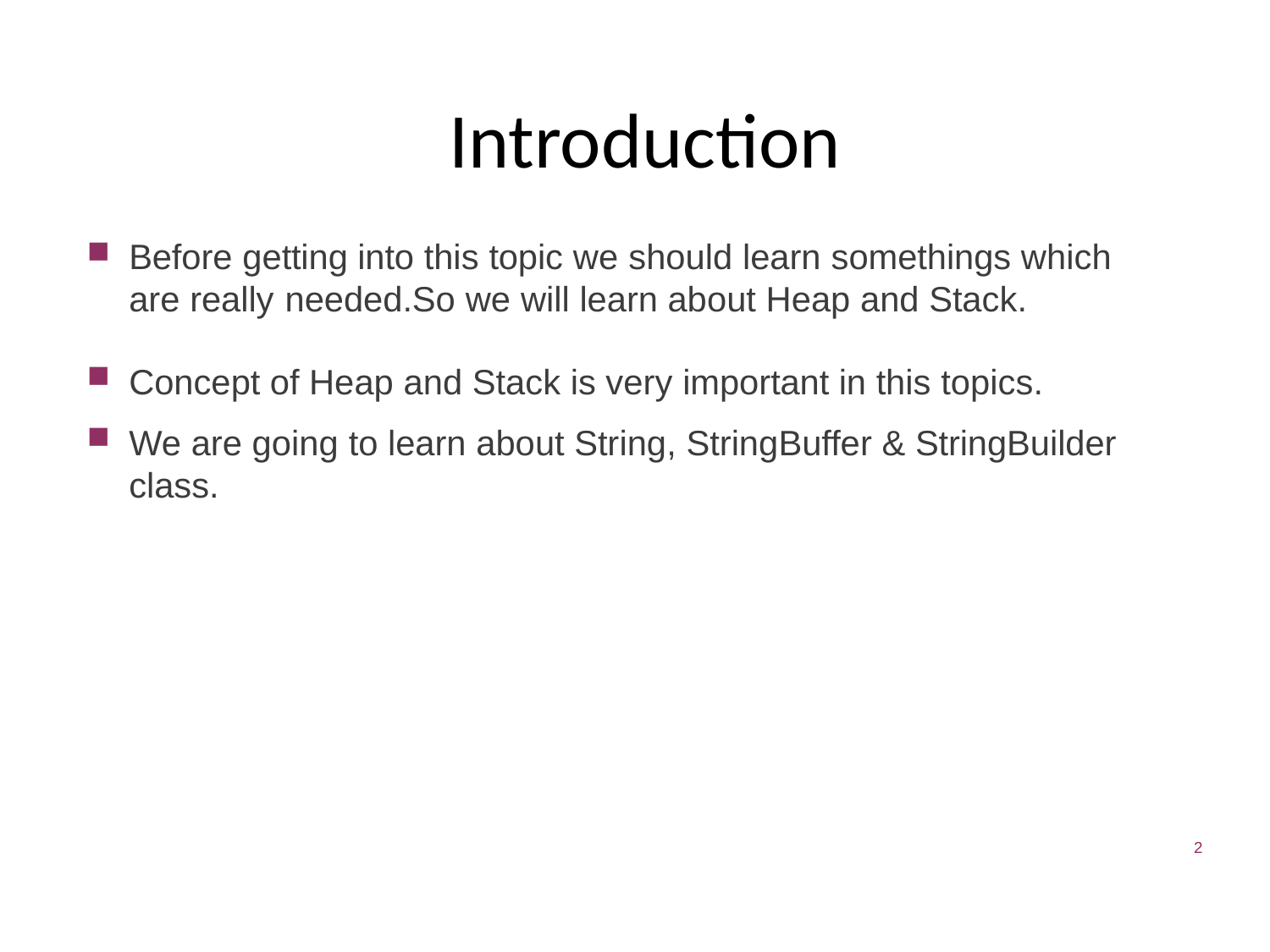

# Introduction
Before getting into this topic we should learn somethings which are really needed.So we will learn about Heap and Stack.
Concept of Heap and Stack is very important in this topics.
We are going to learn about String, StringBuffer & StringBuilder class.
2